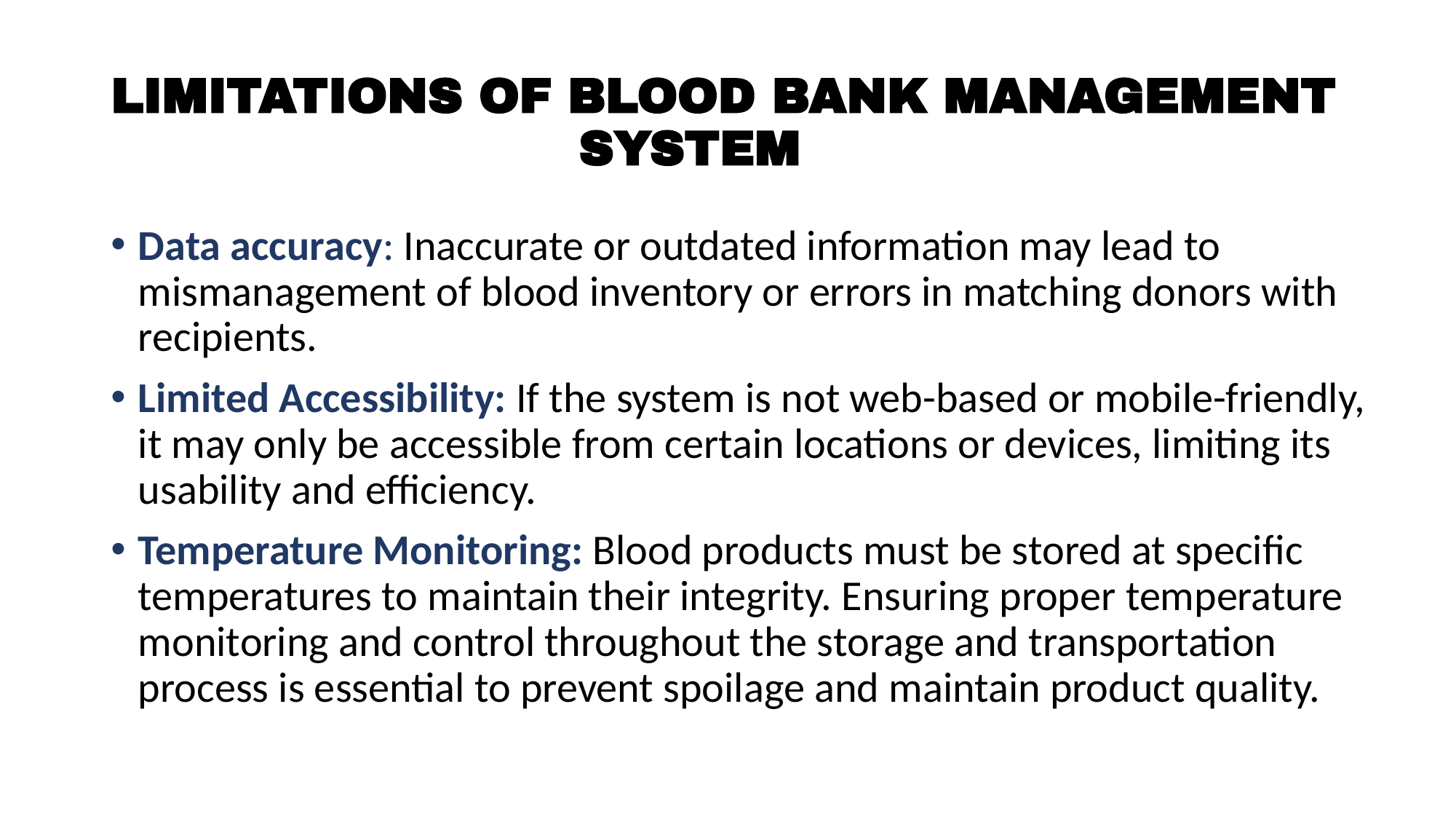

# LIMITATIONS OF BLOOD BANK MANAGEMENT                              SYSTEM
Data accuracy: Inaccurate or outdated information may lead to mismanagement of blood inventory or errors in matching donors with recipients.
Limited Accessibility: If the system is not web-based or mobile-friendly, it may only be accessible from certain locations or devices, limiting its usability and efficiency.
Temperature Monitoring: Blood products must be stored at specific temperatures to maintain their integrity. Ensuring proper temperature monitoring and control throughout the storage and transportation process is essential to prevent spoilage and maintain product quality.